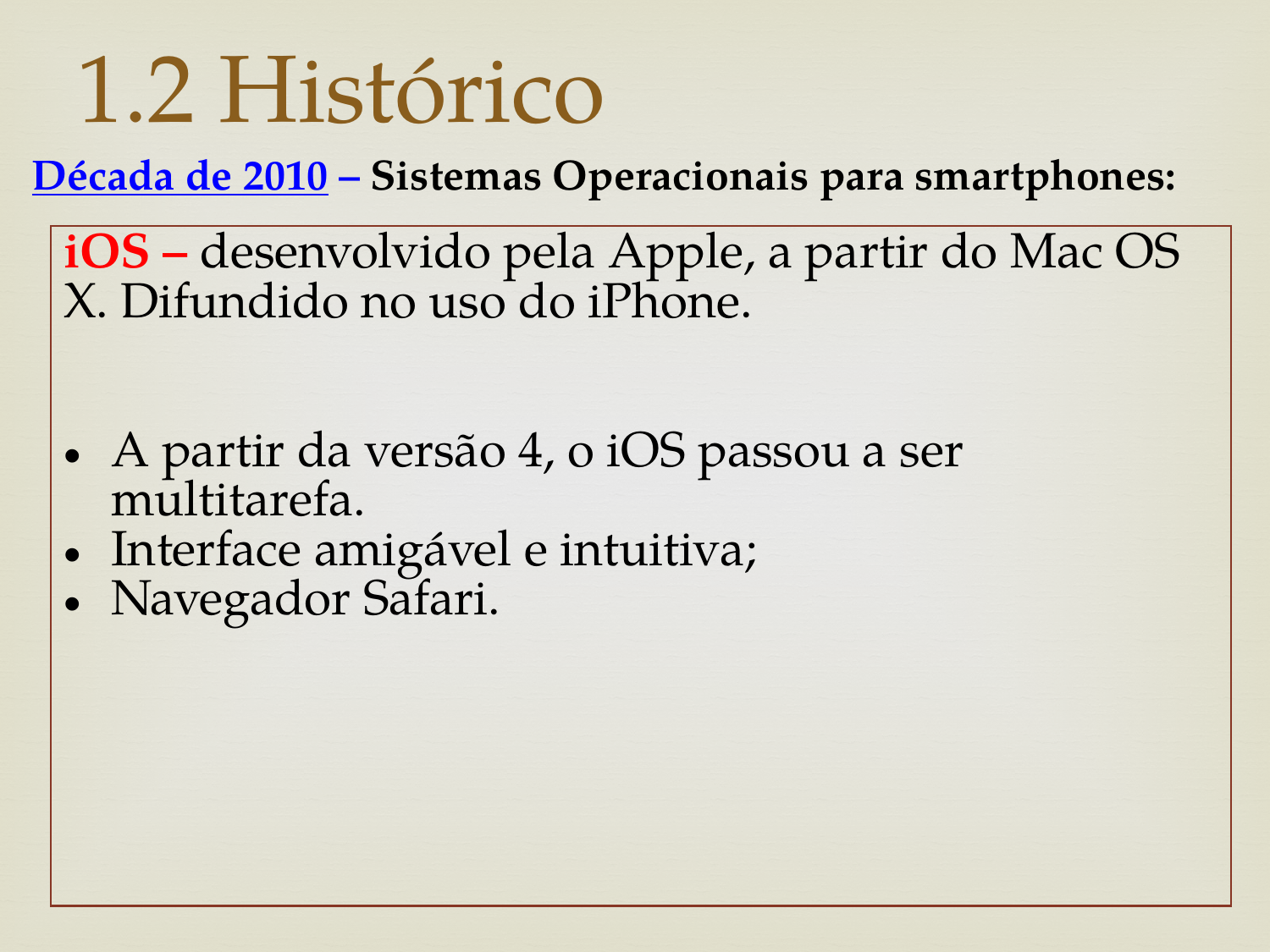

# 1.2 Histórico
Década de 2010 – Sistemas Operacionais para smartphones:

| iOS – desenvolvido pela Apple, a partir do Mac OS X. Difundido no uso do iPhone. A partir da versão 4, o iOS passou a ser multitarefa. Interface amigável e intuitiva; Navegador Safari. |
| --- |